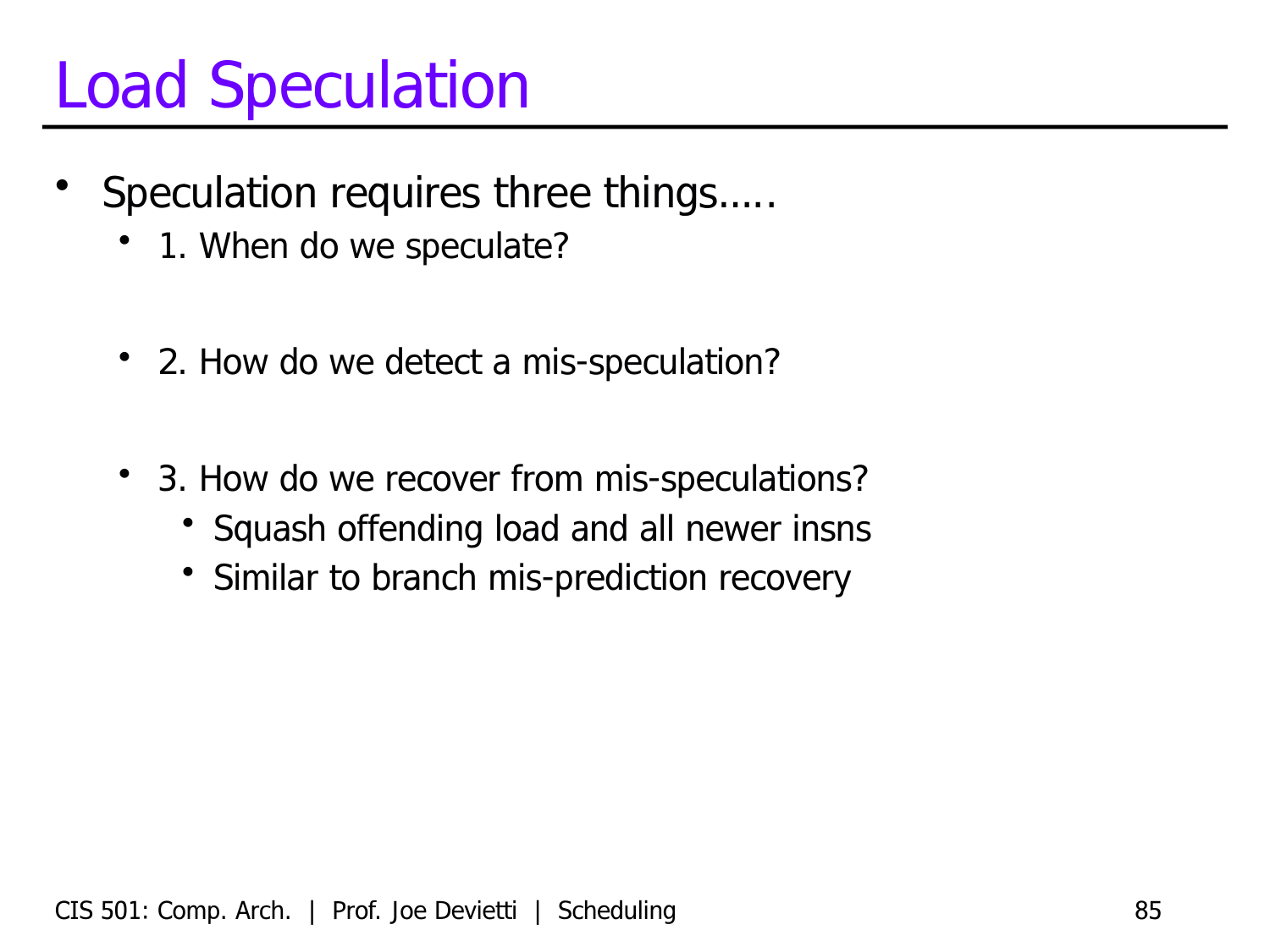

# Load Speculation
Speculation requires three things…..
1. When do we speculate?

2. How do we detect a mis-speculation?

3. How do we recover from mis-speculations?
Squash offending load and all newer insns
Similar to branch mis-prediction recovery
CIS 501: Comp. Arch.  |  Prof. Joe Devietti  |  Scheduling
85